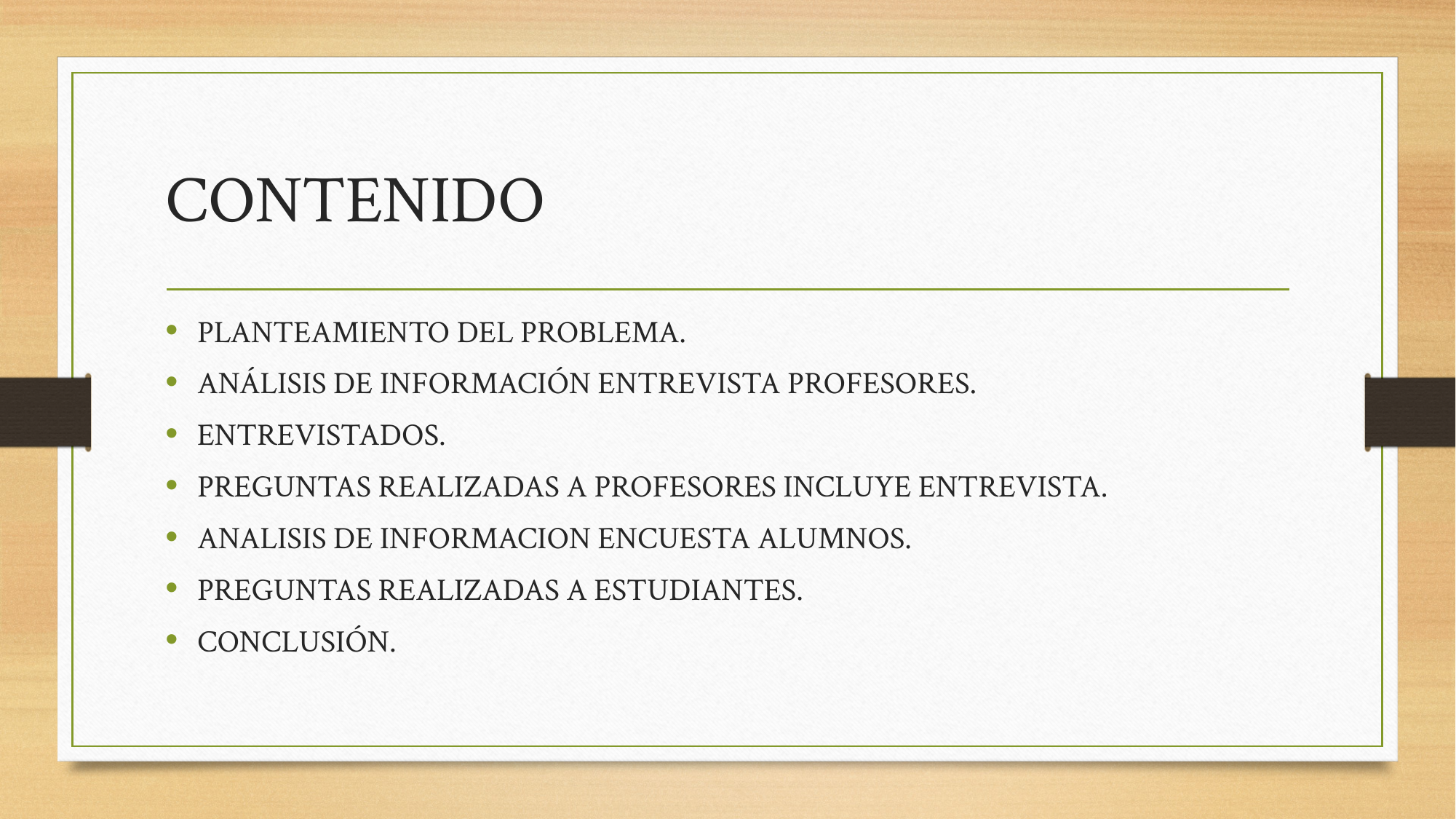

# CONTENIDO
PLANTEAMIENTO DEL PROBLEMA.
Análisis De Información Entrevista Profesores.
ENTREVISTADOS.
PREGUNTAS REALIZADAS A PROFESORES INCLUYE ENTREVISTA.
ANALISIS DE INFORMACION ENCUESTA ALUMNOS.
PREGUNTAS REALIZADAS A ESTUDIANTES.
CONCLUSIÓN.